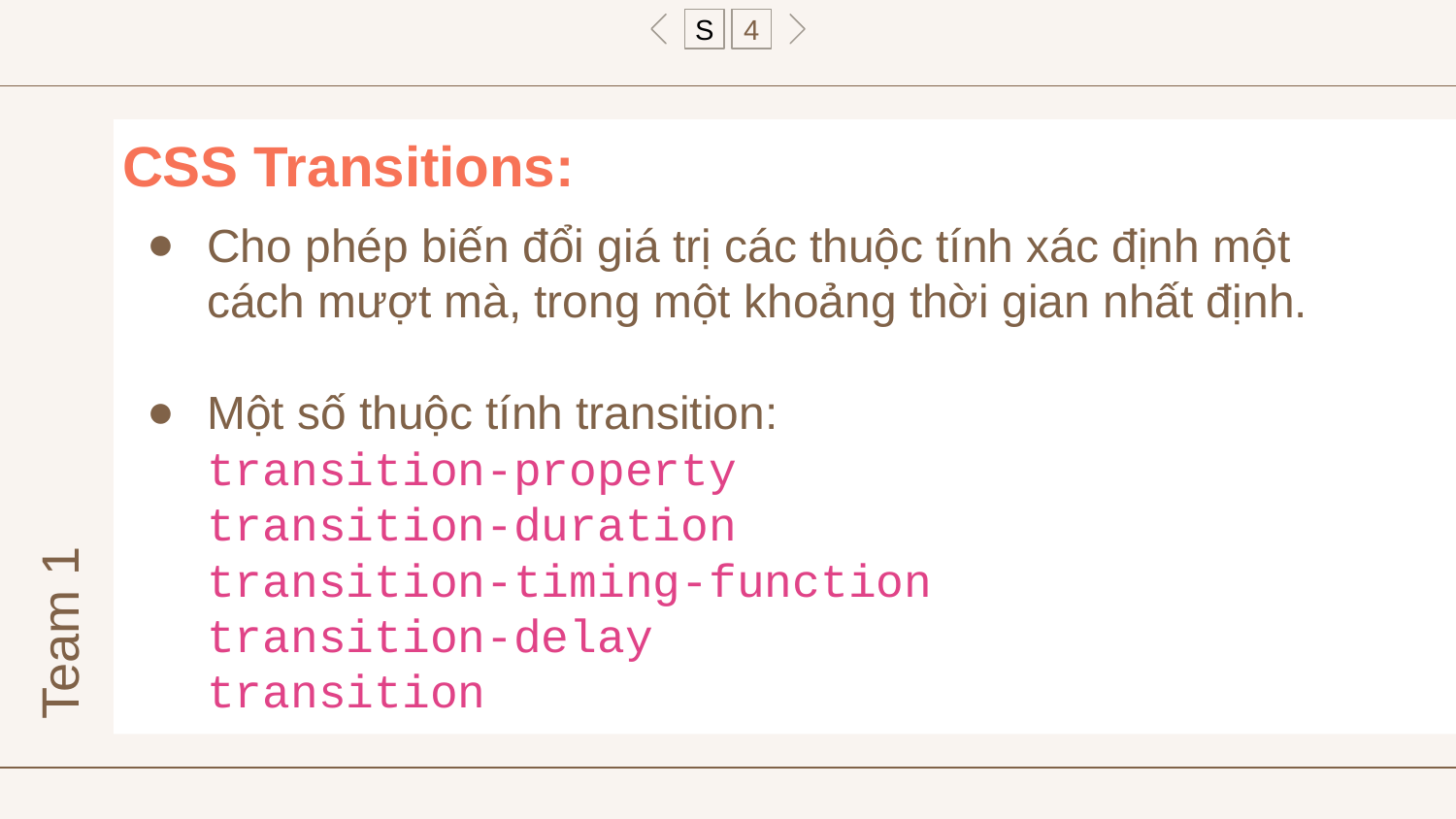

S
4

# CSS Transitions:
Cho phép biến đổi giá trị các thuộc tính xác định một cách mượt mà, trong một khoảng thời gian nhất định.
Một số thuộc tính transition:
transition-property
transition-duration
transition-timing-function
transition-delay
transition
Team 1